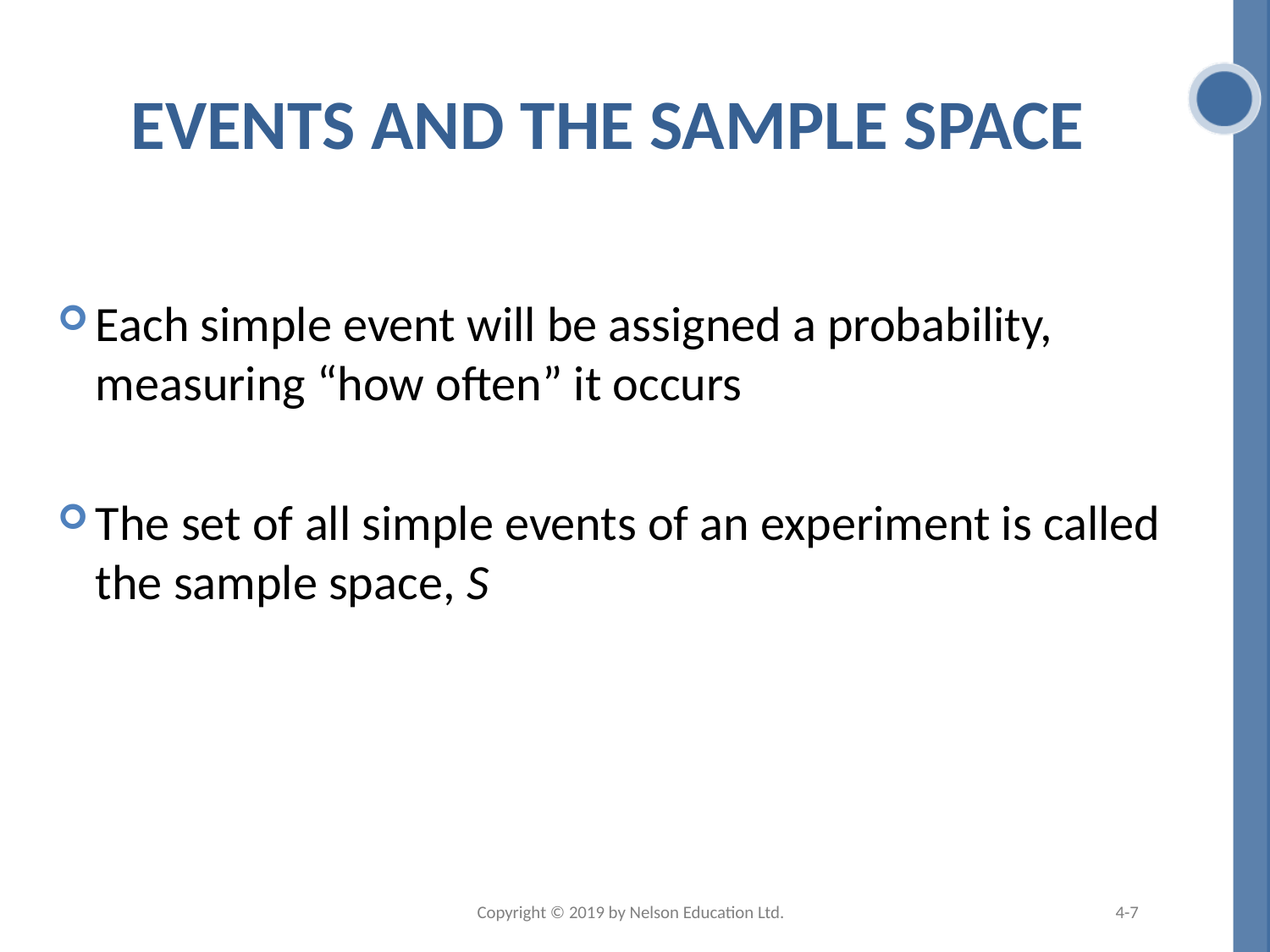

# Events and the Sample Space
Each simple event will be assigned a probability, measuring “how often” it occurs

The set of all simple events of an experiment is called the sample space, S
Copyright © 2019 by Nelson Education Ltd.
4-7